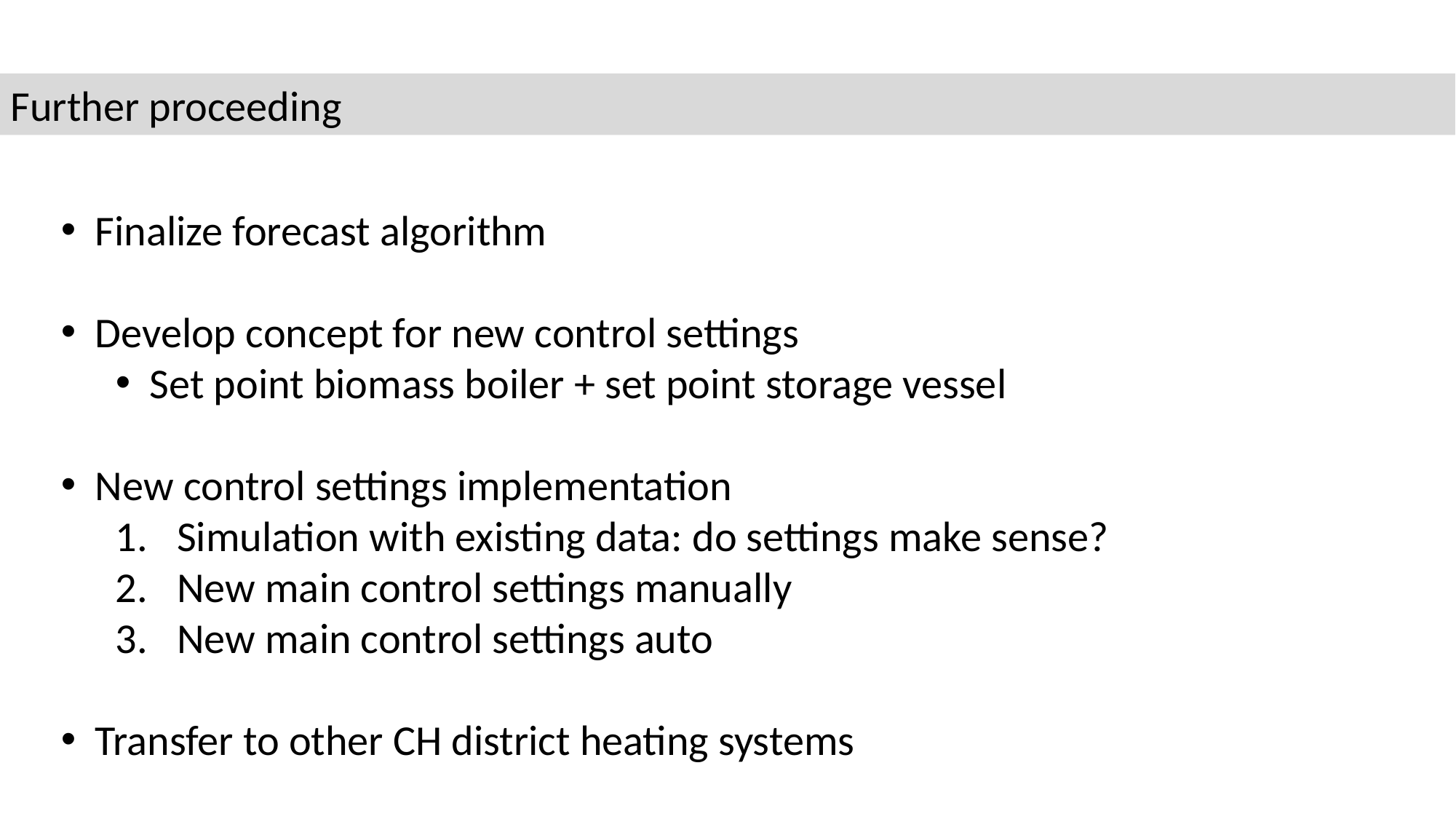

Further proceeding
Finalize forecast algorithm

Develop concept for new control settings
Set point biomass boiler + set point storage vessel

New control settings implementation
Simulation with existing data: do settings make sense?
New main control settings manually
New main control settings auto

Transfer to other CH district heating systems